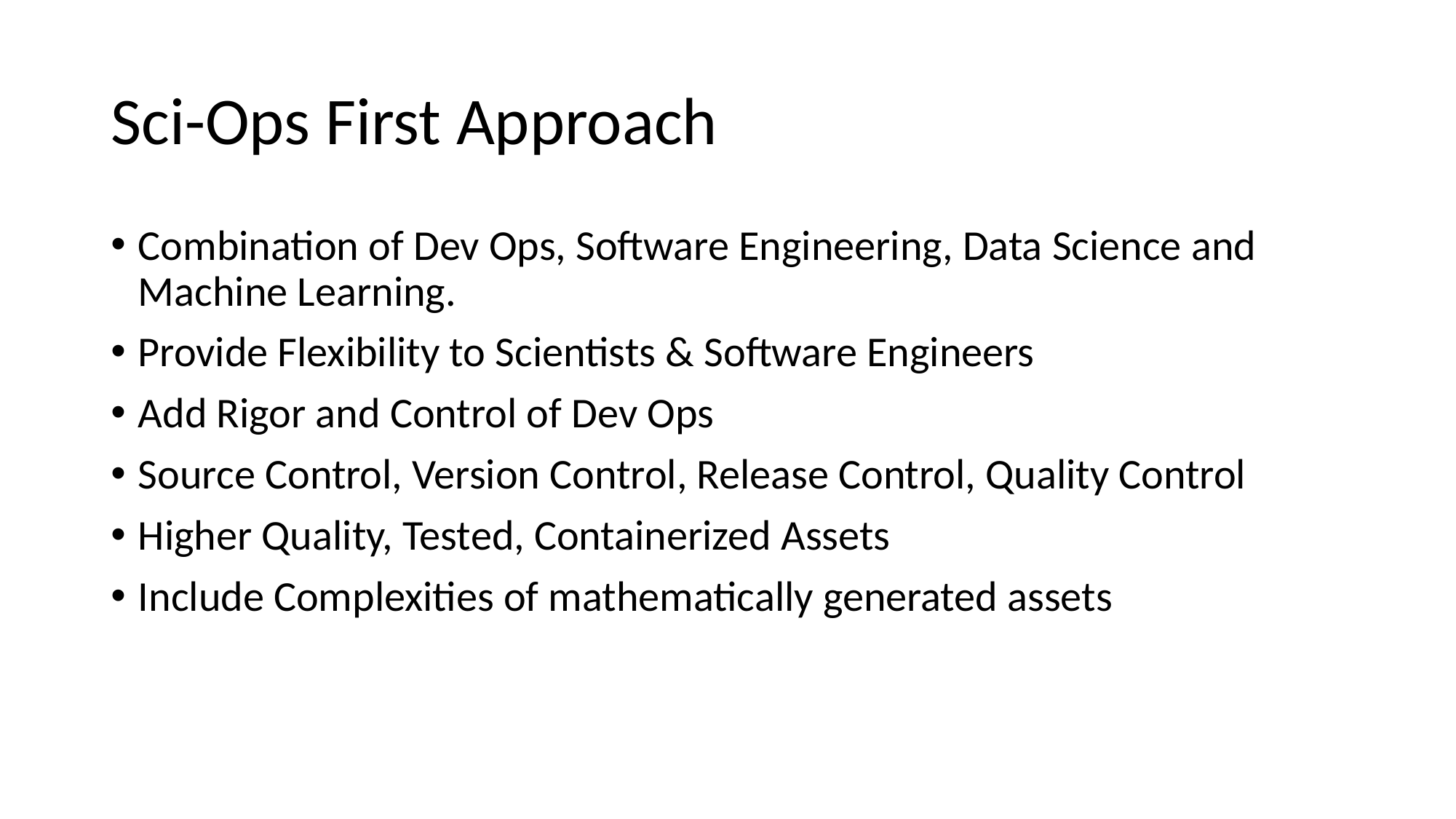

# Sci-Ops First Approach
Combination of Dev Ops, Software Engineering, Data Science and Machine Learning.
Provide Flexibility to Scientists & Software Engineers
Add Rigor and Control of Dev Ops
Source Control, Version Control, Release Control, Quality Control
Higher Quality, Tested, Containerized Assets
Include Complexities of mathematically generated assets